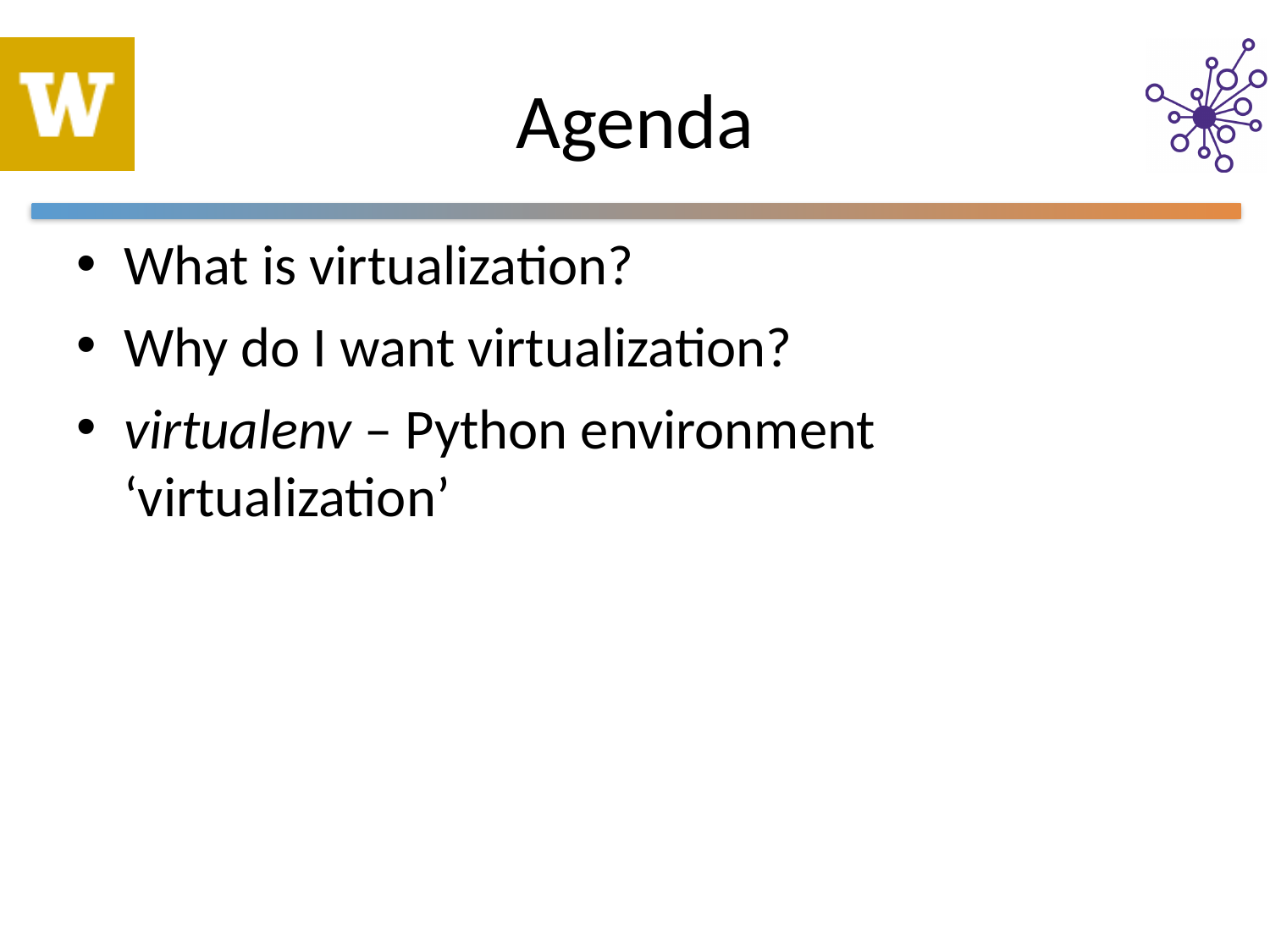

# Agenda
What is virtualization?
Why do I want virtualization?
virtualenv – Python environment ‘virtualization’